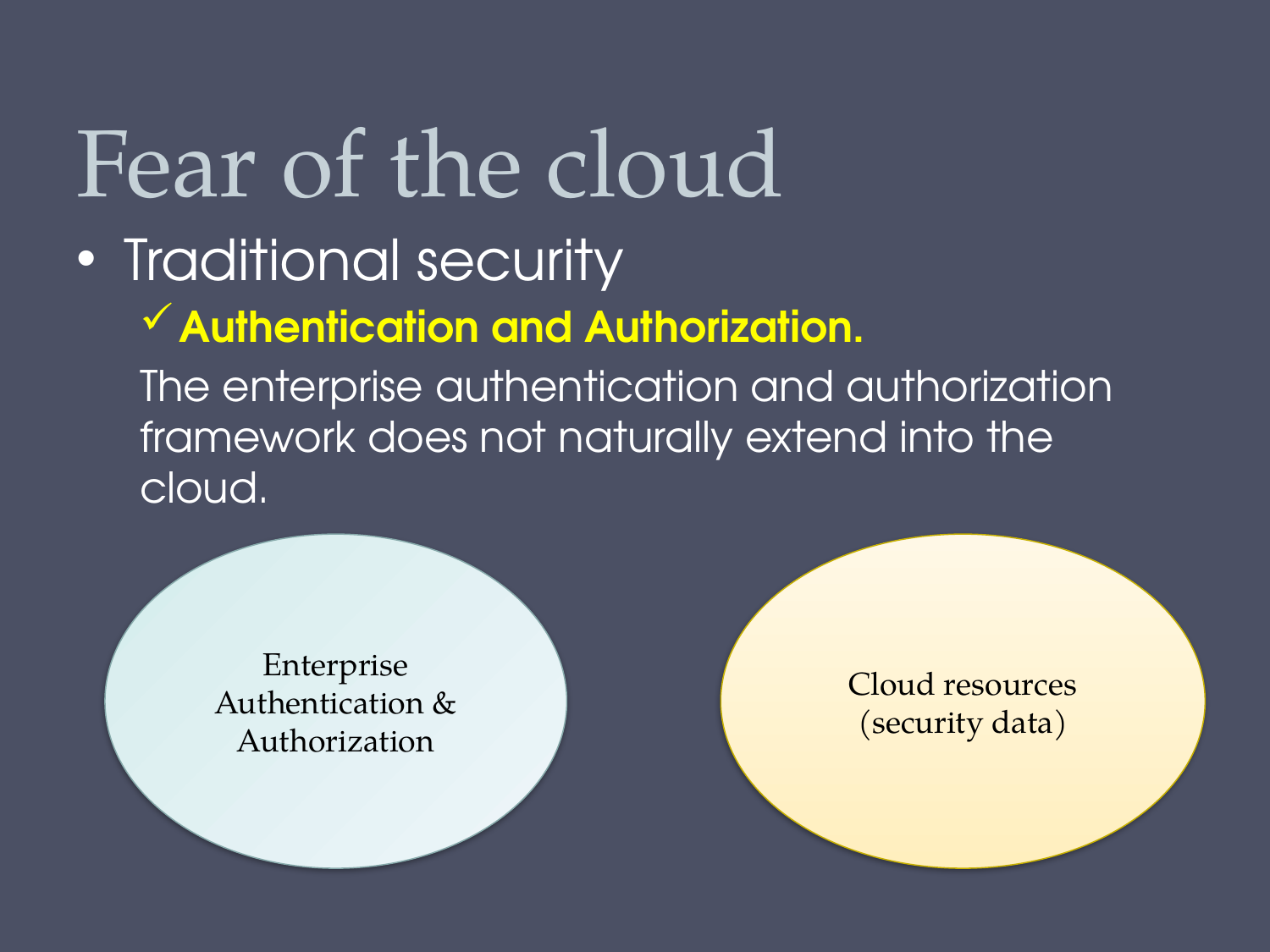

# Fear of the cloud
Traditional security
Authentication and Authorization.
The enterprise authentication and authorization framework does not naturally extend into the cloud.

Enterprise Authentication &
Authorization
Cloud resources (security data)